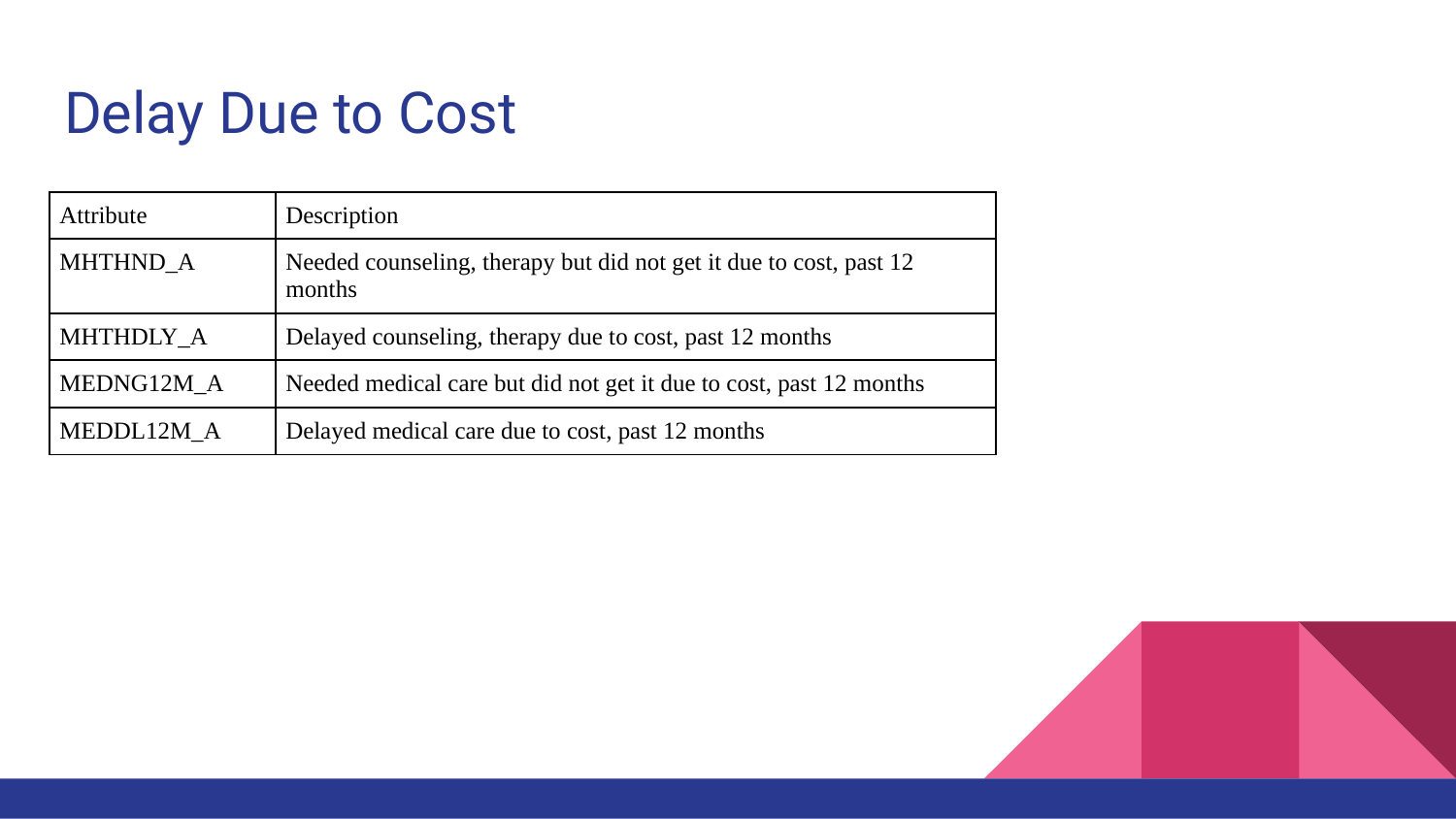

# Delay Due to Cost
| Attribute | Description |
| --- | --- |
| MHTHND\_A | Needed counseling, therapy but did not get it due to cost, past 12 months |
| MHTHDLY\_A | Delayed counseling, therapy due to cost, past 12 months |
| MEDNG12M\_A | Needed medical care but did not get it due to cost, past 12 months |
| MEDDL12M\_A | Delayed medical care due to cost, past 12 months |